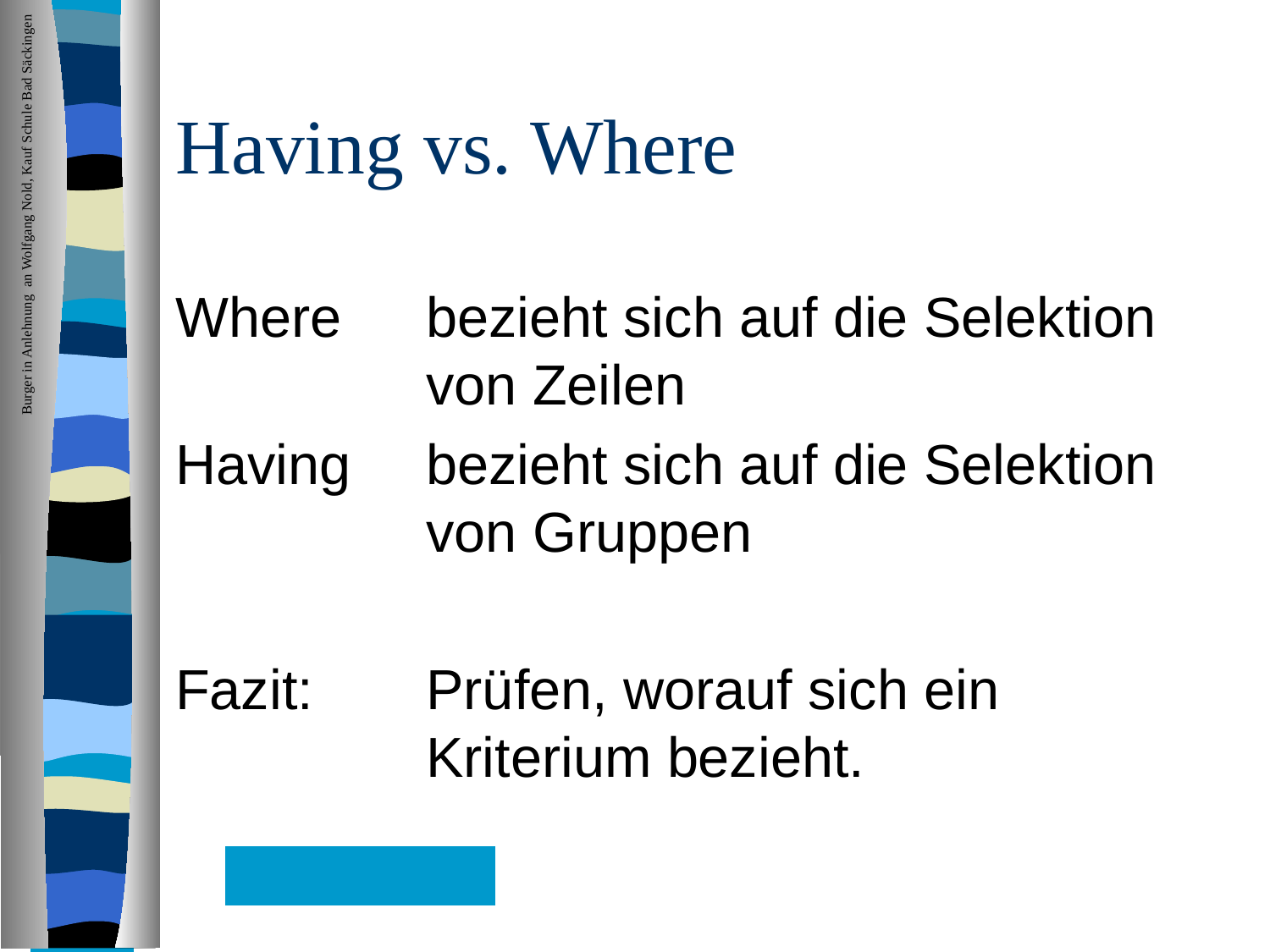

# Having vs. Where
Where 	bezieht sich auf die Selektion von Zeilen
Having 	bezieht sich auf die Selektion von Gruppen

Fazit: 	Prüfen, worauf sich ein Kriterium bezieht.